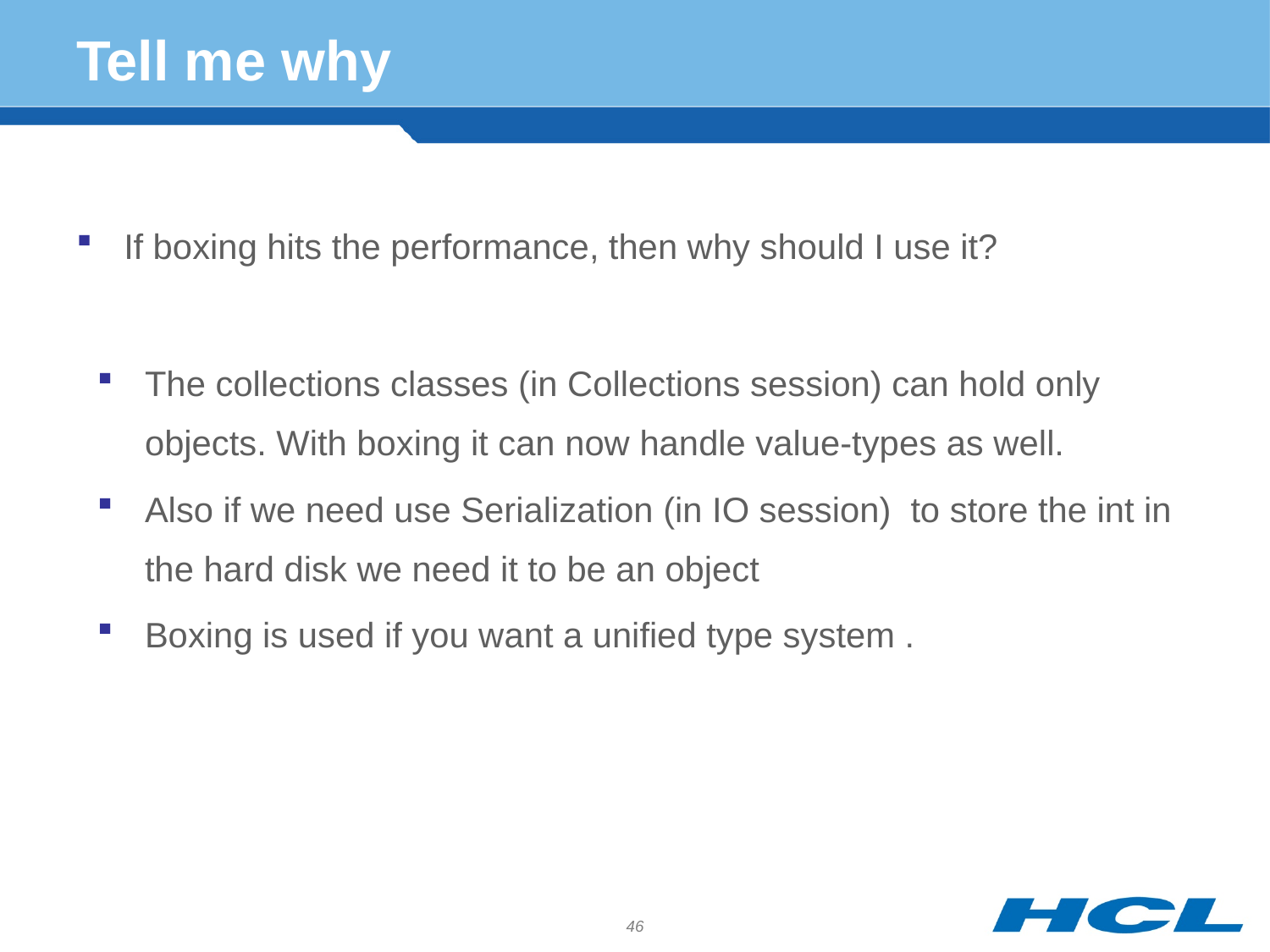

# Tell me why
If boxing hits the performance, then why should I use it?
The collections classes (in Collections session) can hold only objects. With boxing it can now handle value-types as well.
Also if we need use Serialization (in IO session)  to store the int in the hard disk we need it to be an object
Boxing is used if you want a unified type system .
46